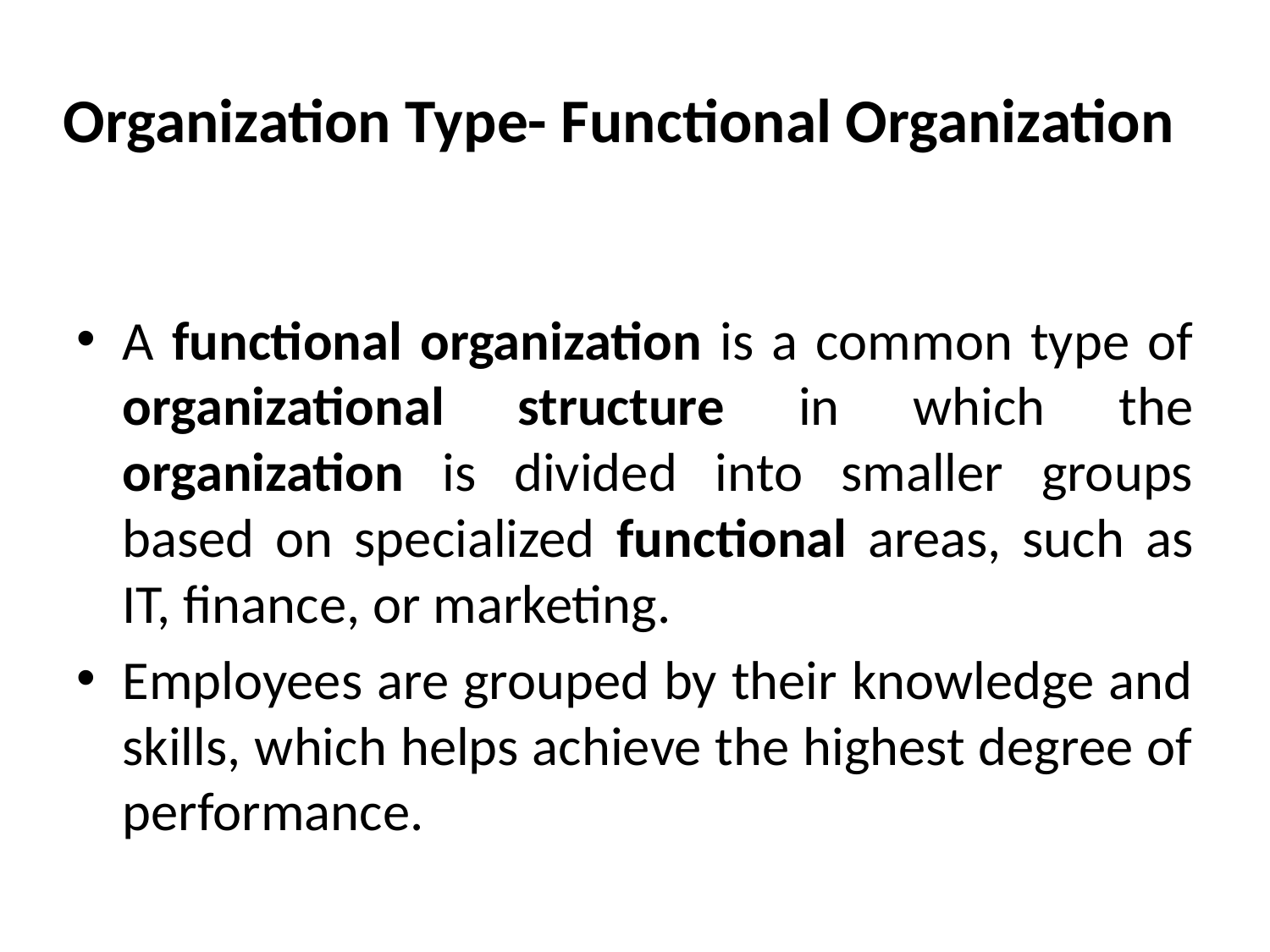

# Organization Type- Functional Organization

A functional organization is a common type of organizational structure in which the organization is divided into smaller groups based on specialized functional areas, such as IT, finance, or marketing.
Employees are grouped by their knowledge and skills, which helps achieve the highest degree of performance.